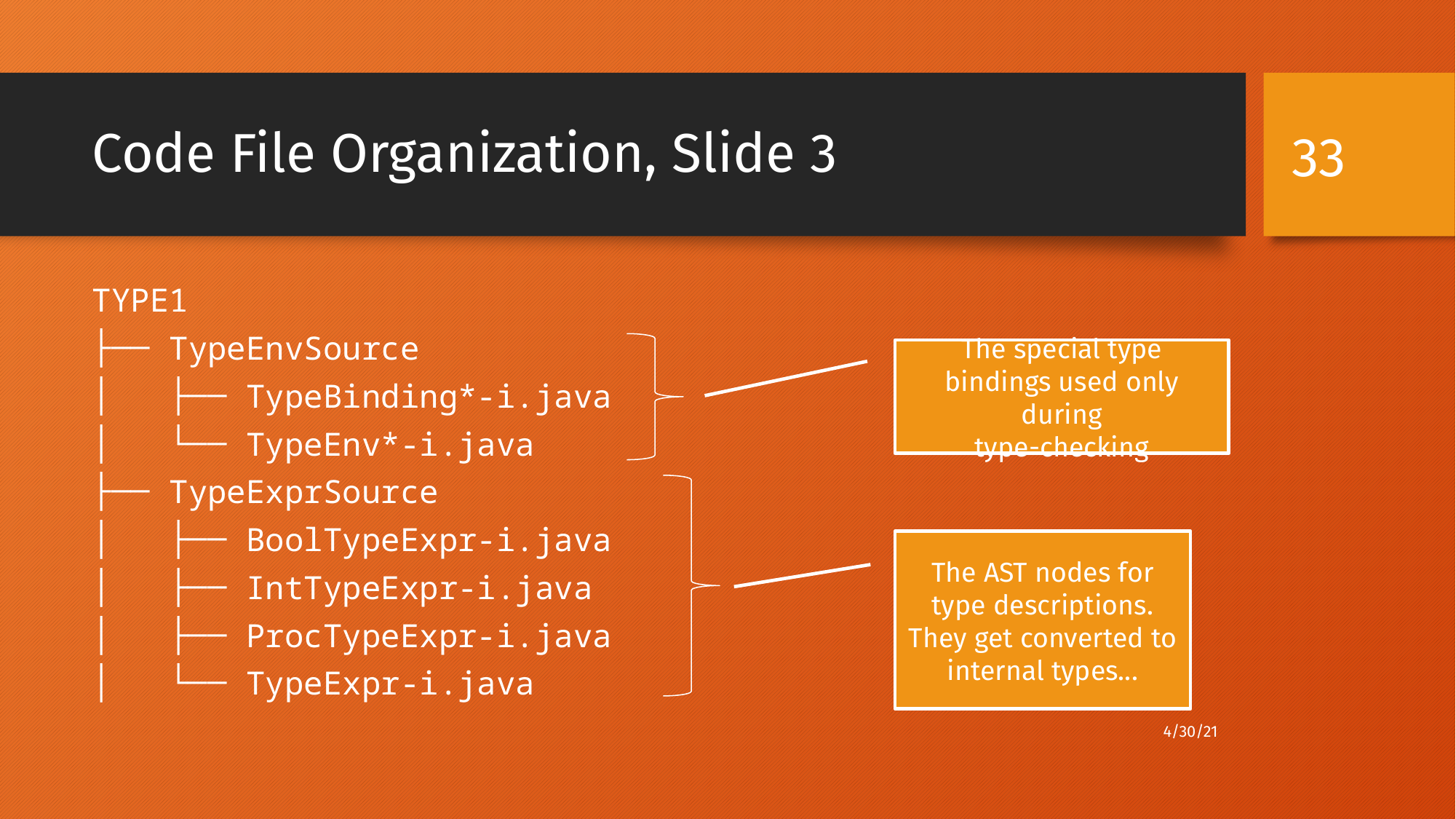

33
# Code File Organization, Slide 3
TYPE1
├── TypeEnvSource
│   ├── TypeBinding*-i.java
│   └── TypeEnv*-i.java
├── TypeExprSource
│   ├── BoolTypeExpr-i.java
│   ├── IntTypeExpr-i.java
│   ├── ProcTypeExpr-i.java
│   └── TypeExpr-i.java

The special type bindings used only during
type-checking

The AST nodes for type descriptions. They get converted to internal types...
4/30/21